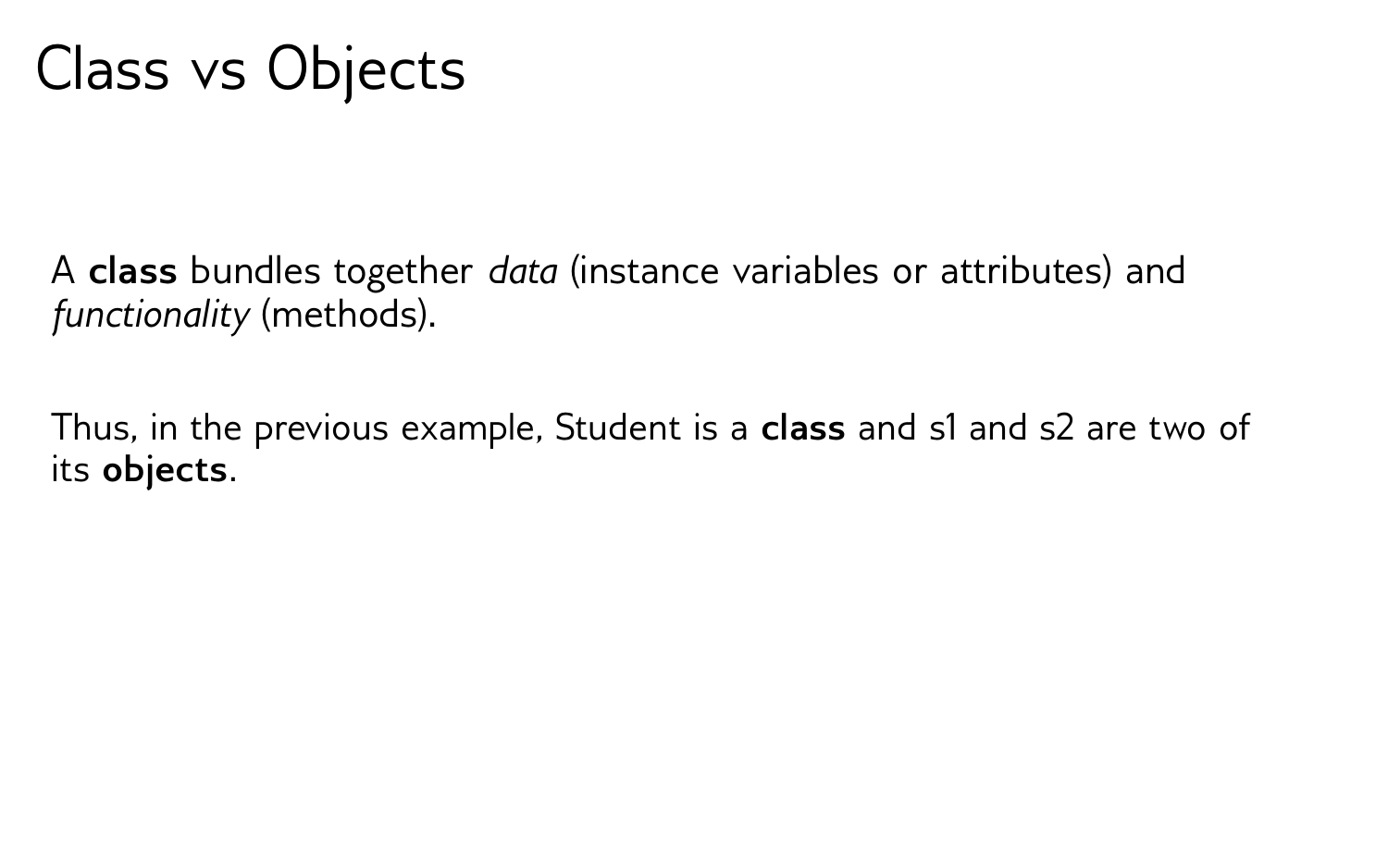

# Class vs Objects

A class bundles together data (instance variables or attributes) and functionality (methods).

Thus, in the previous example, Student is a class and s1 and s2 are two of its objects.